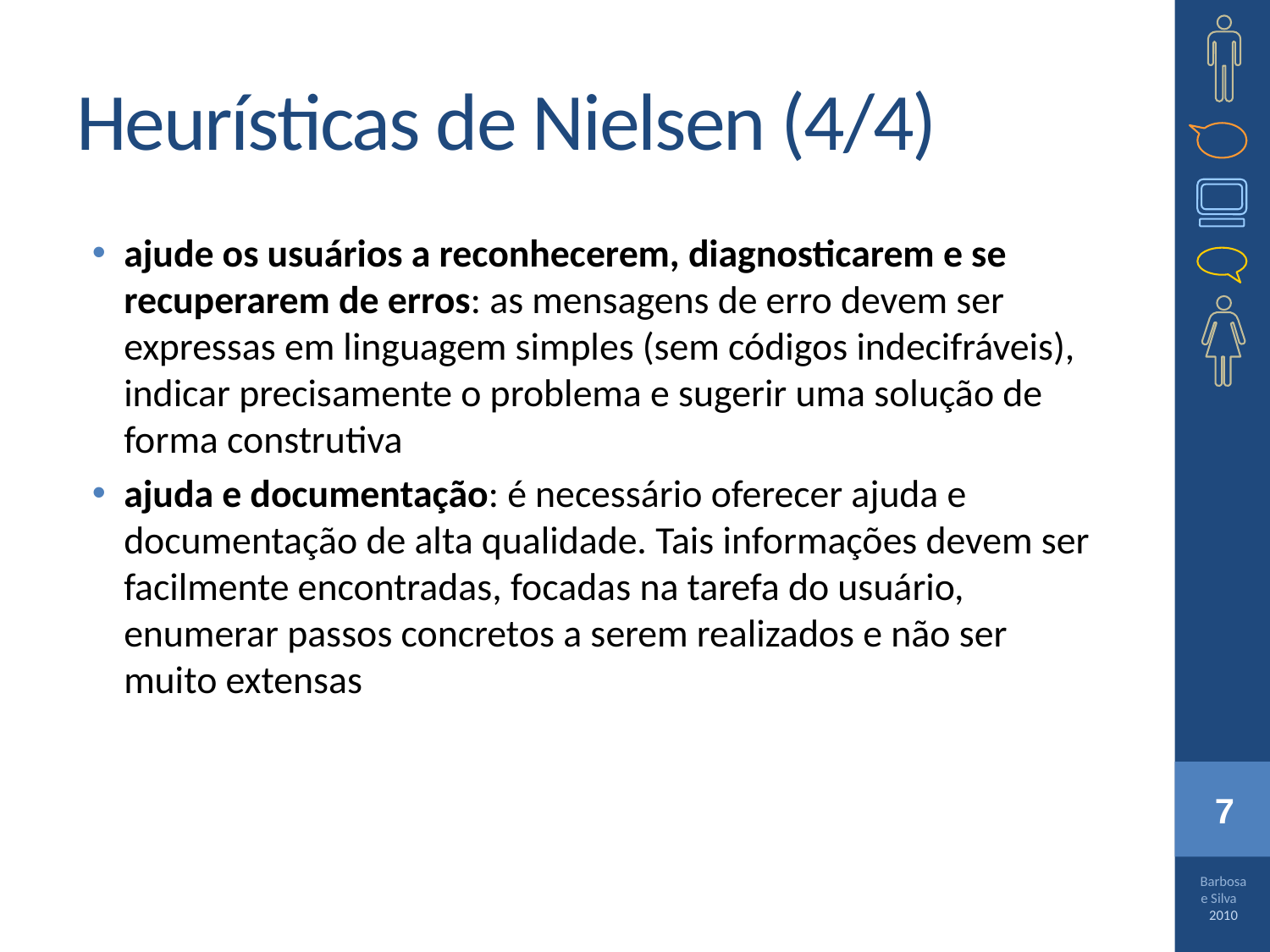

# Heurísticas de Nielsen (4/4)
ajude os usuários a reconhecerem, diagnosticarem e se recuperarem de erros: as mensagens de erro devem ser expressas em linguagem simples (sem códigos indecifráveis), indicar precisamente o problema e sugerir uma solução de forma construtiva
ajuda e documentação: é necessário oferecer ajuda e documentação de alta qualidade. Tais informações devem ser facilmente encontradas, focadas na tarefa do usuário, enumerar passos concretos a serem realizados e não ser muito extensas